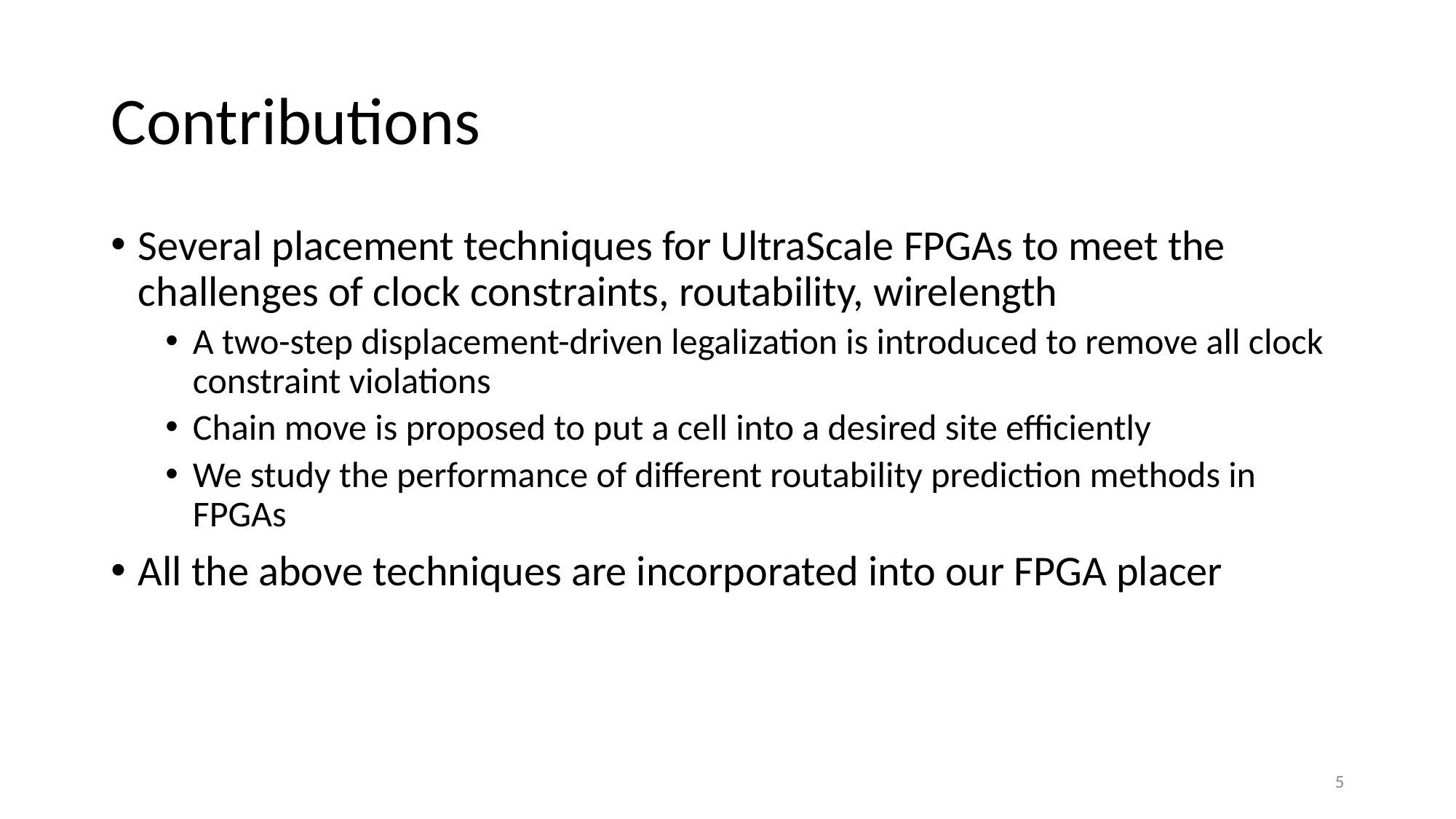

# Contributions
Several placement techniques for UltraScale FPGAs to meet the challenges of clock constraints, routability, wirelength
A two-step displacement-driven legalization is introduced to remove all clock constraint violations
Chain move is proposed to put a cell into a desired site efficiently
We study the performance of different routability prediction methods in FPGAs
All the above techniques are incorporated into our FPGA placer
5